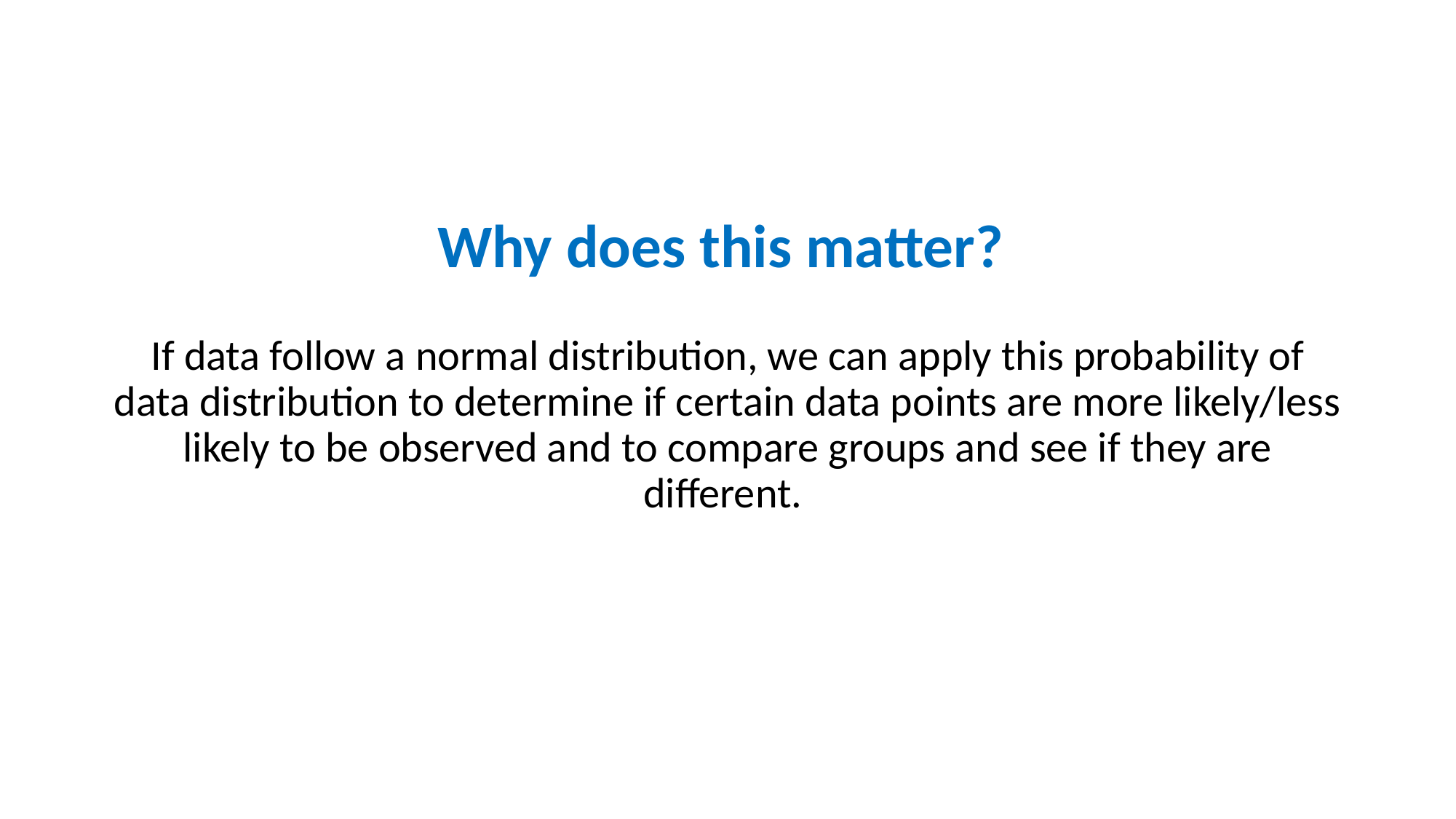

Why does this matter?

If data follow a normal distribution, we can apply this probability of data distribution to determine if certain data points are more likely/less likely to be observed and to compare groups and see if they are different.